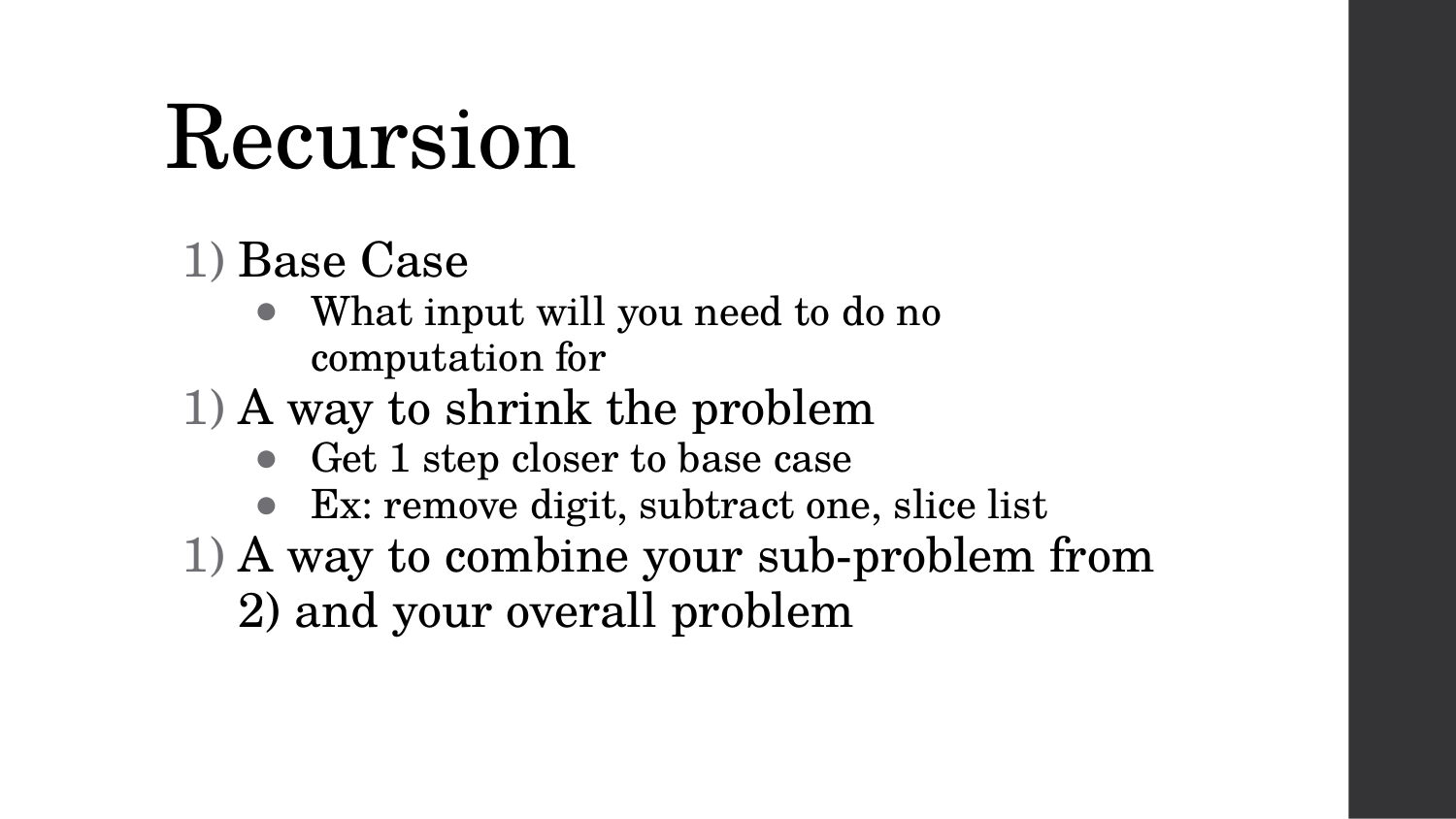

# Recursion
Base Case
What input will you need to do no computation for
A way to shrink the problem
Get 1 step closer to base case
Ex: remove digit, subtract one, slice list
A way to combine your sub-problem from 2) and your overall problem